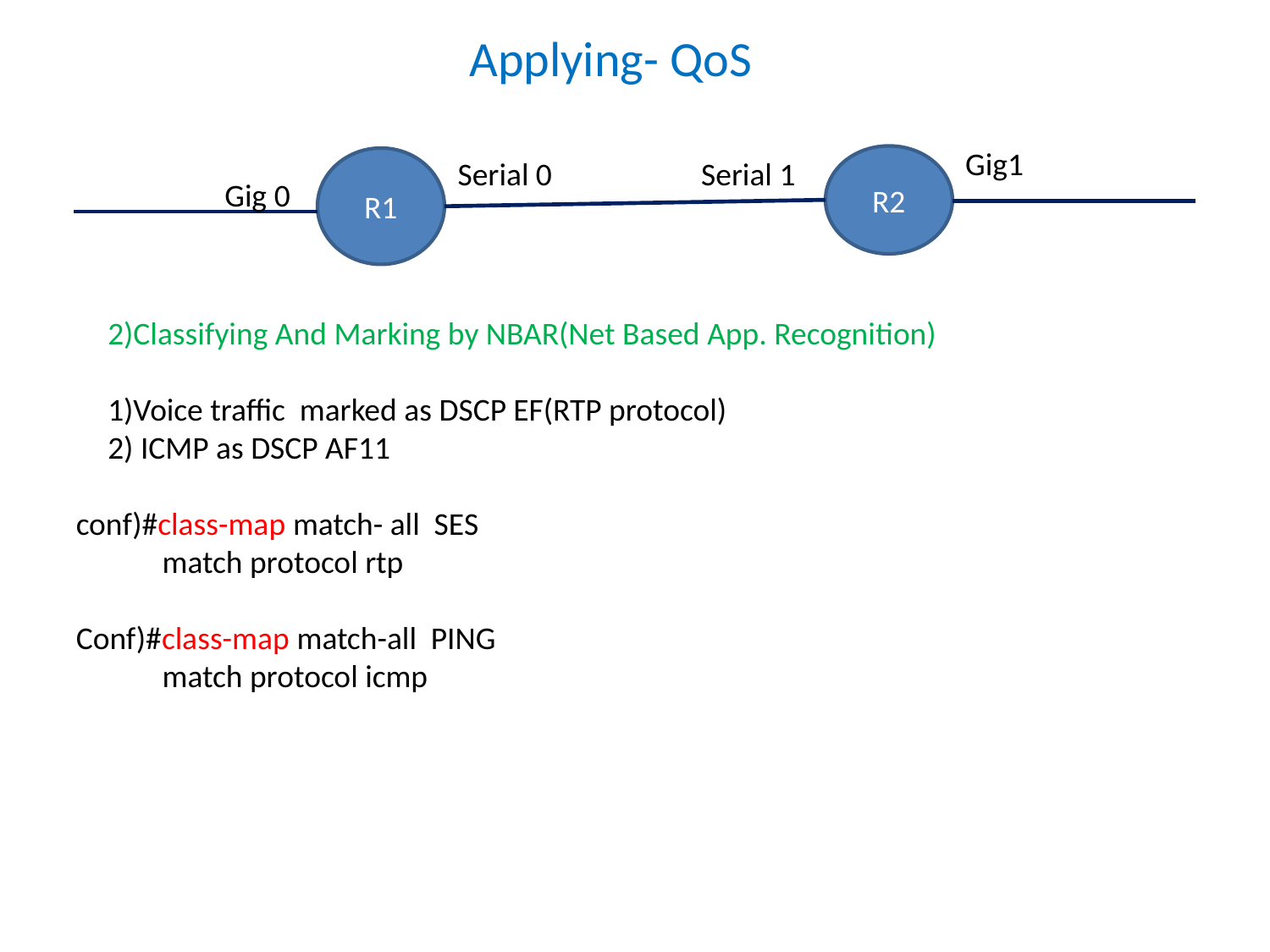

Applying- QoS
Gig1
R2
R1
Serial 0
Serial 1
Gig 0
2)Classifying And Marking by NBAR(Net Based App. Recognition)

1)Voice traffic  marked as DSCP EF(RTP protocol)
2) ICMP as DSCP AF11
conf)#class-map match- all  SES
            match protocol rtp

Conf)#class-map match-all  PING
            match protocol icmp